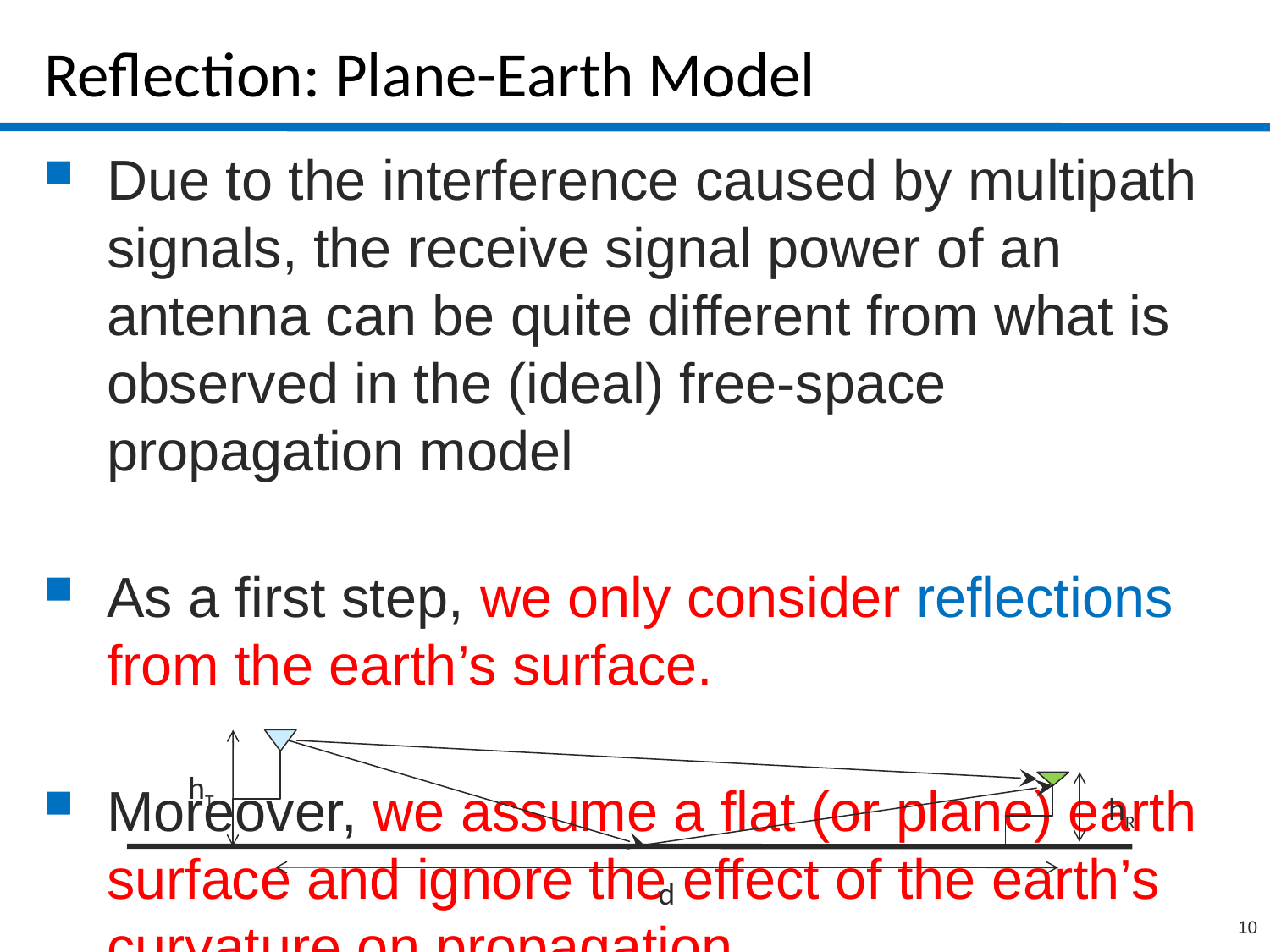

# Reflection: Plane-Earth Model
Due to the interference caused by multipath signals, the receive signal power of an antenna can be quite different from what is observed in the (ideal) free-space propagation model

As a first step, we only consider reflections from the earth’s surface.

Moreover, we assume a flat (or plane) earth surface and ignore the effect of the earth’s curvature on propagation
This model is valid for distances of less than tens of kilometers
This model is also called the two-ray or flat-earth propagation model

hT

hR
d
10